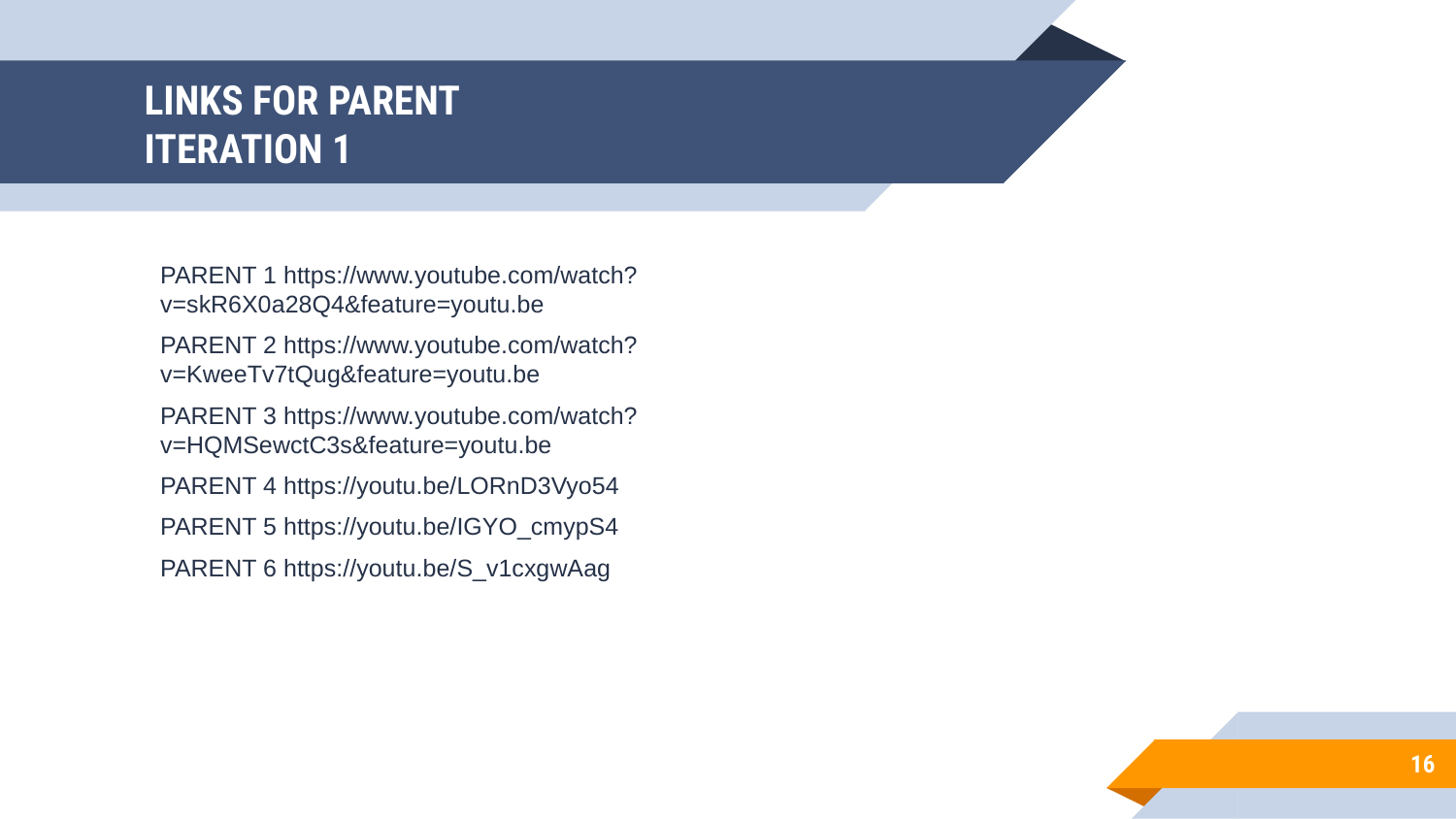

# LINKS FOR PARENT ITERATION 1
PARENT 1 https://www.youtube.com/watch?v=skR6X0a28Q4&feature=youtu.be
PARENT 2 https://www.youtube.com/watch?v=KweeTv7tQug&feature=youtu.be
PARENT 3 https://www.youtube.com/watch?v=HQMSewctC3s&feature=youtu.be
PARENT 4 https://youtu.be/LORnD3Vyo54
PARENT 5 https://youtu.be/IGYO_cmypS4
PARENT 6 https://youtu.be/S_v1cxgwAag

16